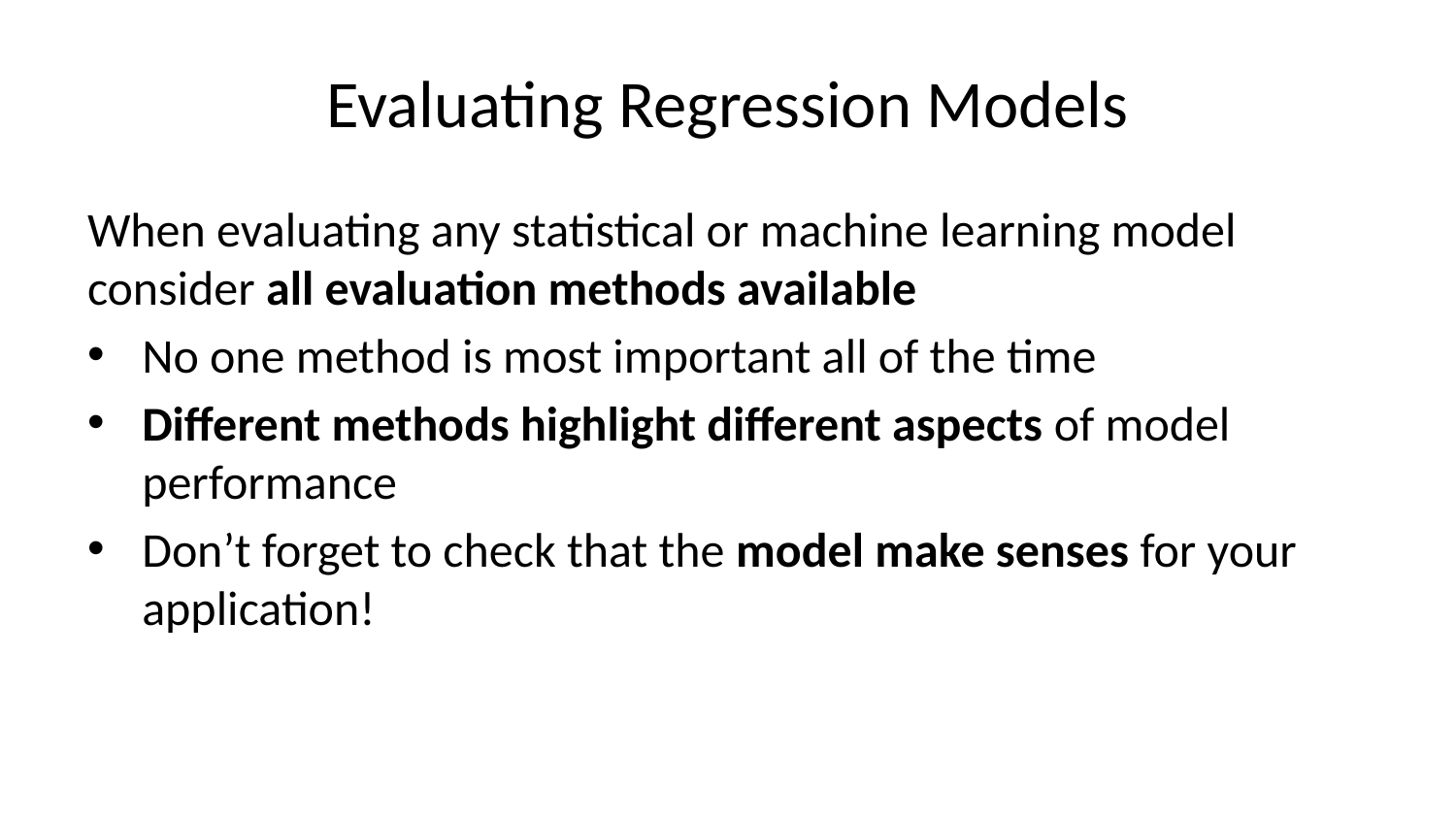

# Evaluating Regression Models
When evaluating any statistical or machine learning model consider all evaluation methods available
No one method is most important all of the time
Different methods highlight different aspects of model performance
Don’t forget to check that the model make senses for your application!